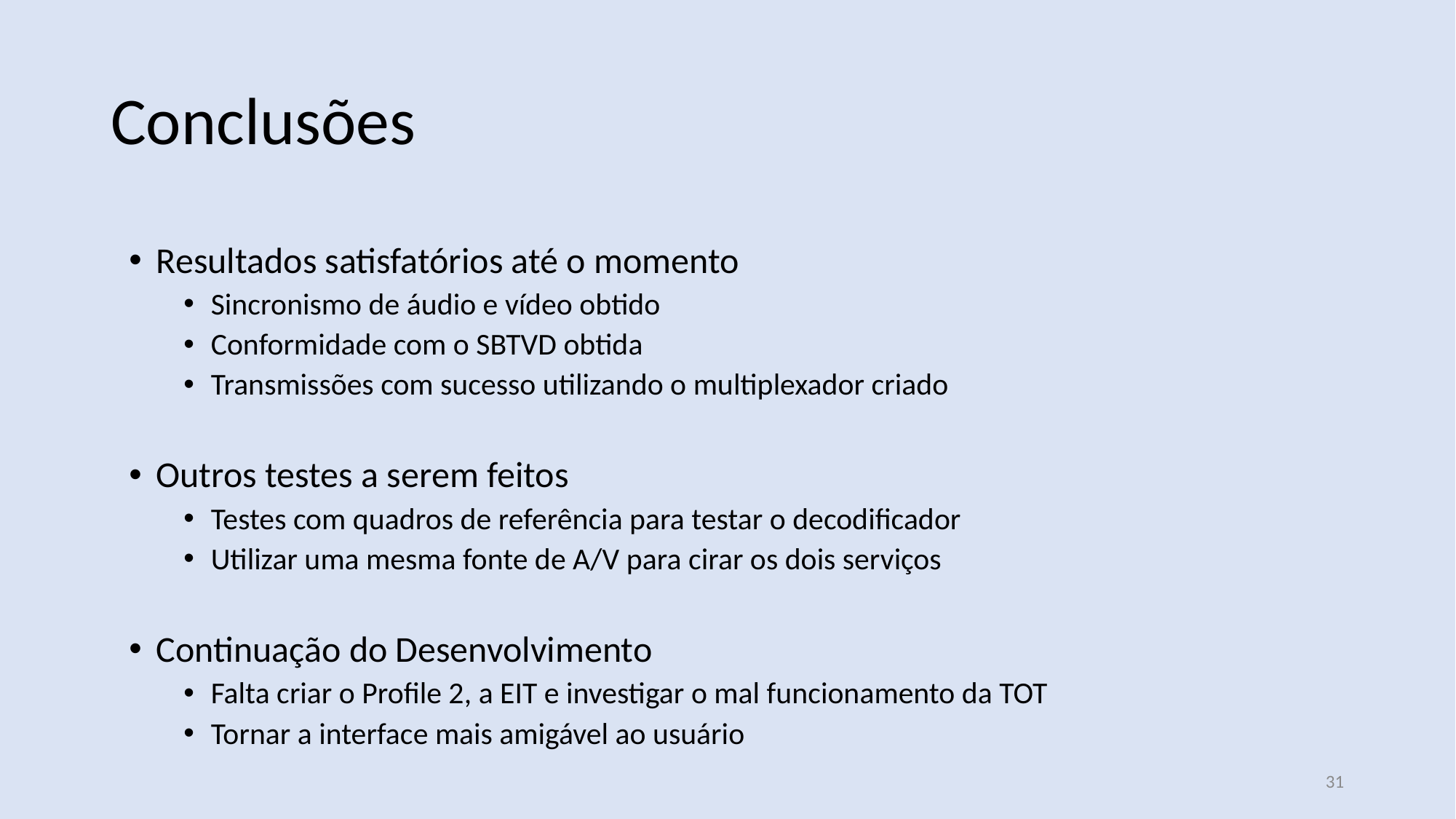

Conclusões
Resultados satisfatórios até o momento
Sincronismo de áudio e vídeo obtido
Conformidade com o SBTVD obtida
Transmissões com sucesso utilizando o multiplexador criado

Outros testes a serem feitos
Testes com quadros de referência para testar o decodificador
Utilizar uma mesma fonte de A/V para cirar os dois serviços

Continuação do Desenvolvimento
Falta criar o Profile 2, a EIT e investigar o mal funcionamento da TOT
Tornar a interface mais amigável ao usuário
31